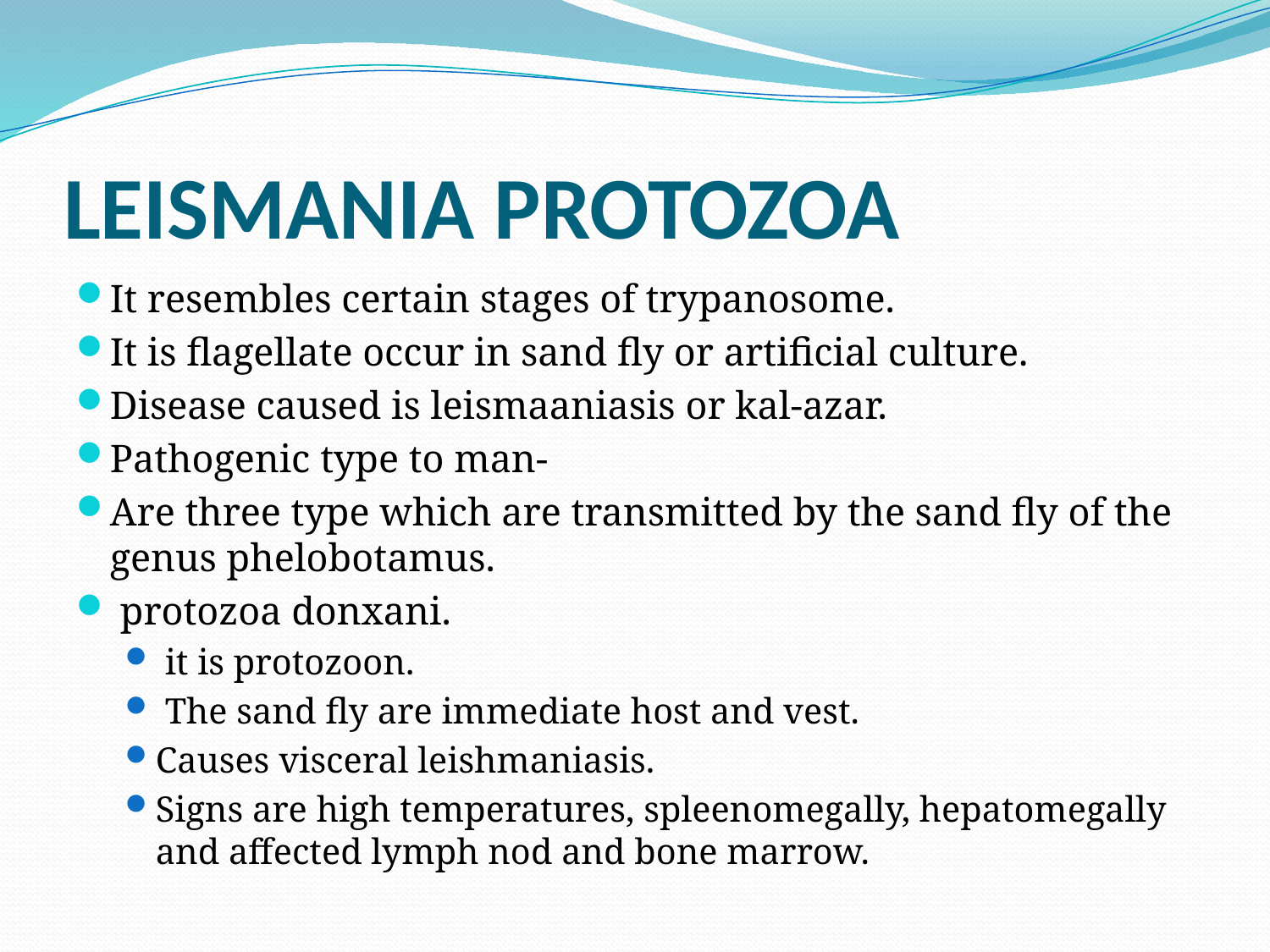

# LEISMANIA PROTOZOA
It resembles certain stages of trypanosome.
It is flagellate occur in sand fly or artificial culture.
Disease caused is leismaaniasis or kal-azar.
Pathogenic type to man-
Are three type which are transmitted by the sand fly of the genus phelobotamus.
 protozoa donxani.
 it is protozoon.
 The sand fly are immediate host and vest.
Causes visceral leishmaniasis.
Signs are high temperatures, spleenomegally, hepatomegally and affected lymph nod and bone marrow.